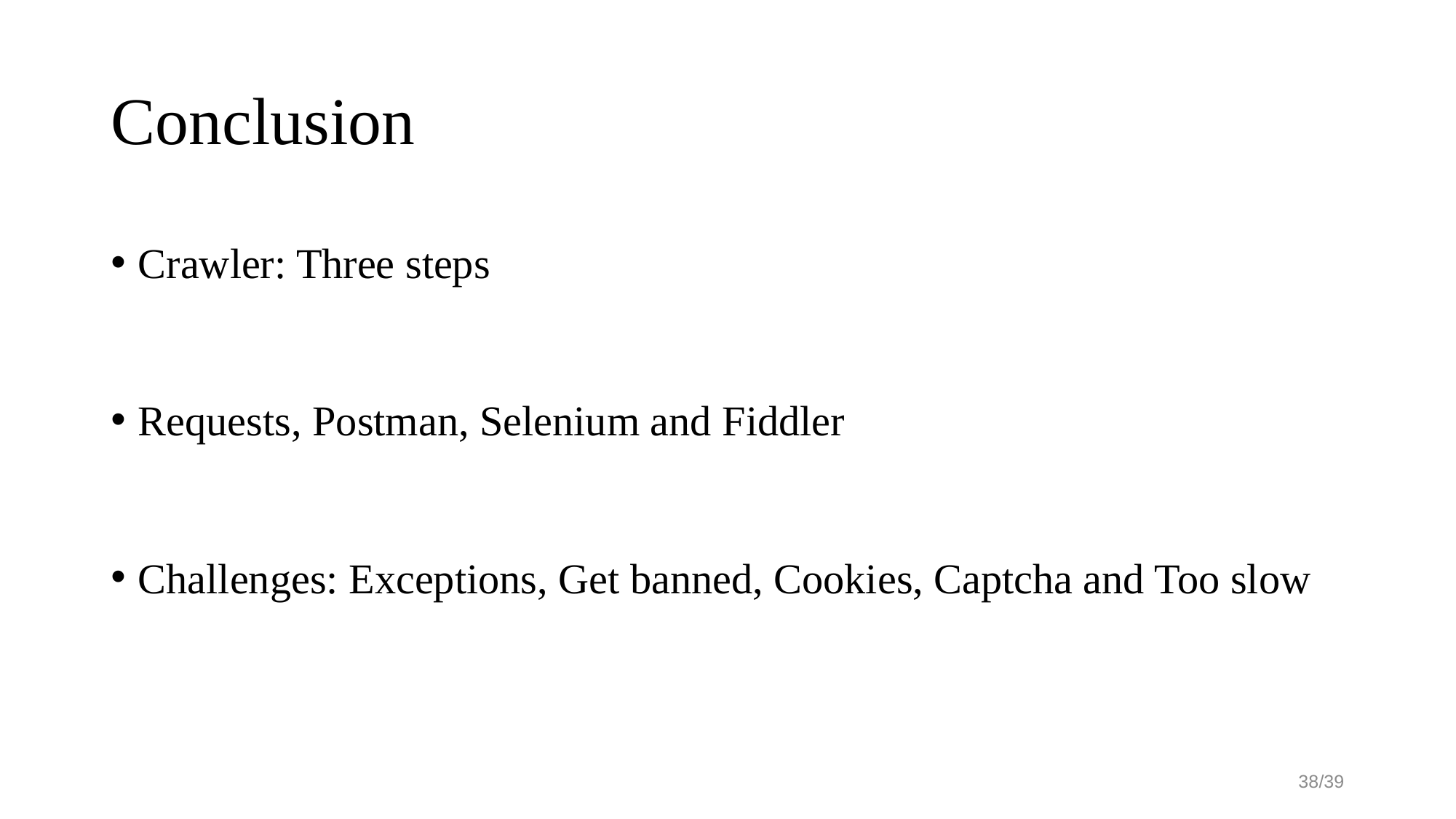

# Conclusion
Crawler: Three steps

Requests, Postman, Selenium and Fiddler

Challenges: Exceptions, Get banned, Cookies, Captcha and Too slow

38/39